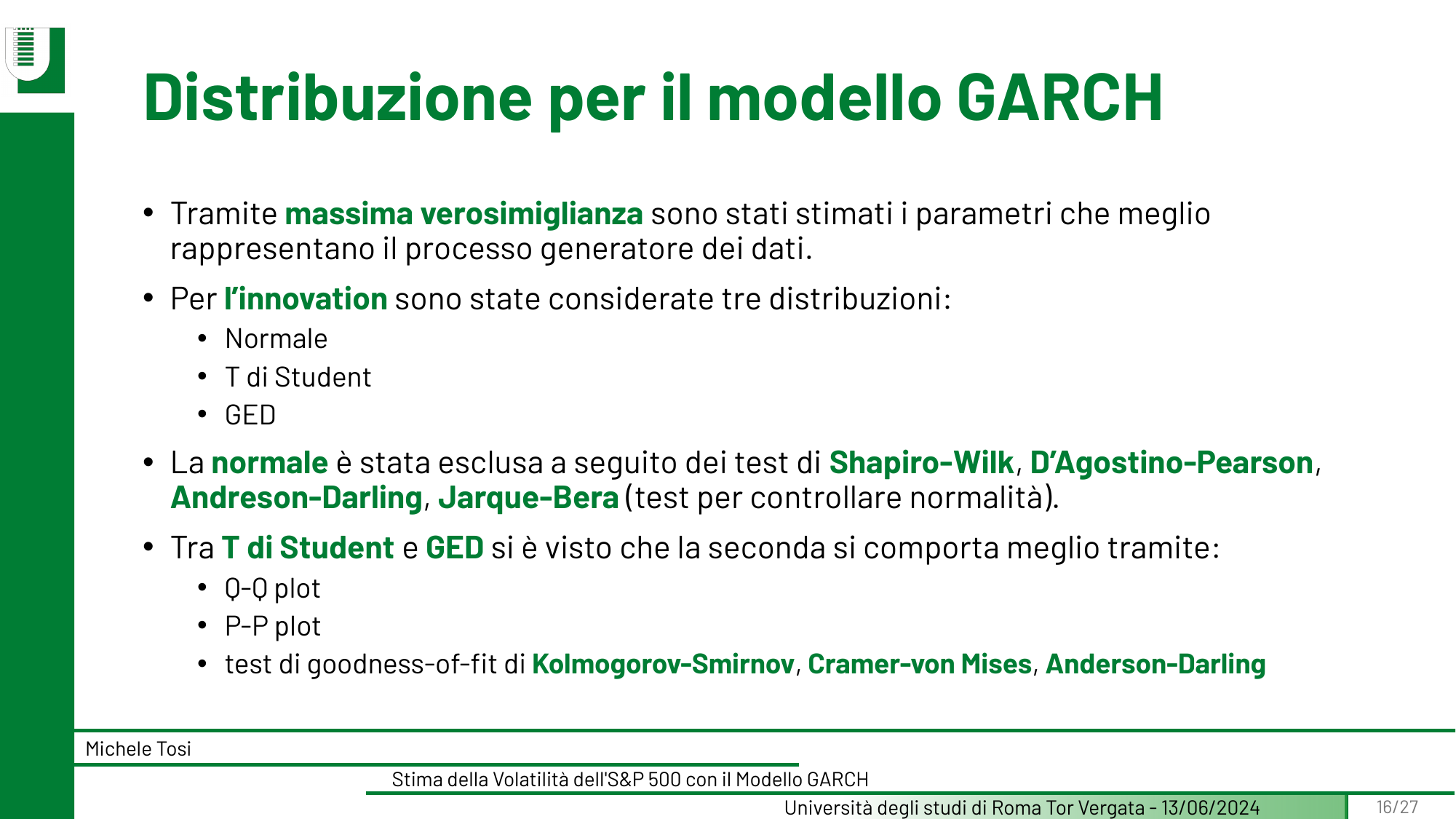

# Distribuzione per il modello GARCH
Tramite massima verosimiglianza sono stati stimati i parametri che meglio rappresentano il processo generatore dei dati.
Per l’innovation sono state considerate tre distribuzioni:
Normale
T di Student
GED
La normale è stata esclusa a seguito dei test di Shapiro-Wilk, D’Agostino-Pearson, Andreson-Darling, Jarque-Bera (test per controllare normalità).
Tra T di Student e GED si è visto che la seconda si comporta meglio tramite:
Q-Q plot
P-P plot
test di goodness-of-fit di Kolmogorov-Smirnov, Cramer-von Mises, Anderson-Darling
16/27